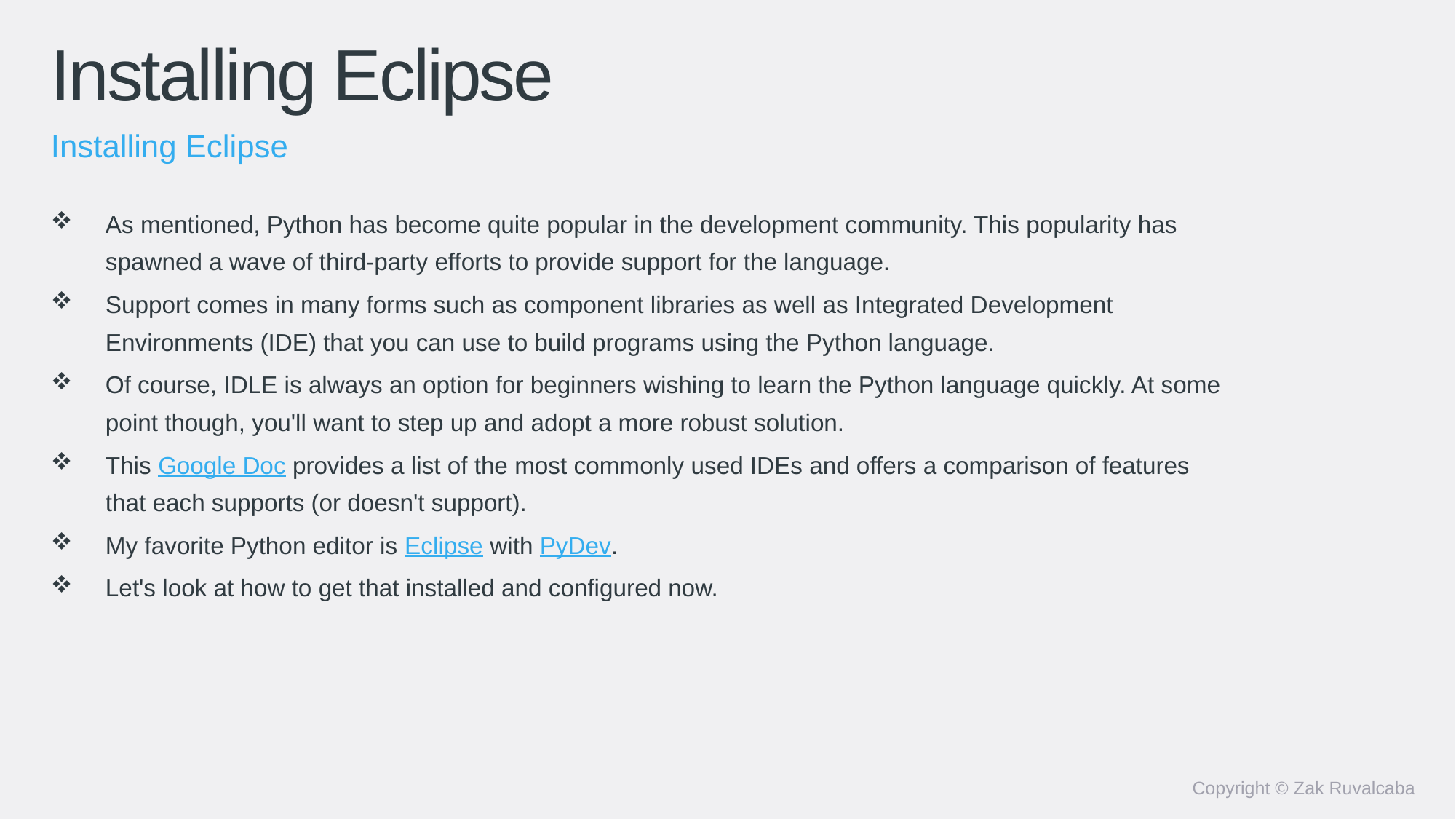

# Installing Eclipse
Installing Eclipse
As mentioned, Python has become quite popular in the development community. This popularity has spawned a wave of third-party efforts to provide support for the language.
Support comes in many forms such as component libraries as well as Integrated Development Environments (IDE) that you can use to build programs using the Python language.
Of course, IDLE is always an option for beginners wishing to learn the Python language quickly. At some point though, you'll want to step up and adopt a more robust solution.
This Google Doc provides a list of the most commonly used IDEs and offers a comparison of features that each supports (or doesn't support).
My favorite Python editor is Eclipse with PyDev.
Let's look at how to get that installed and configured now.